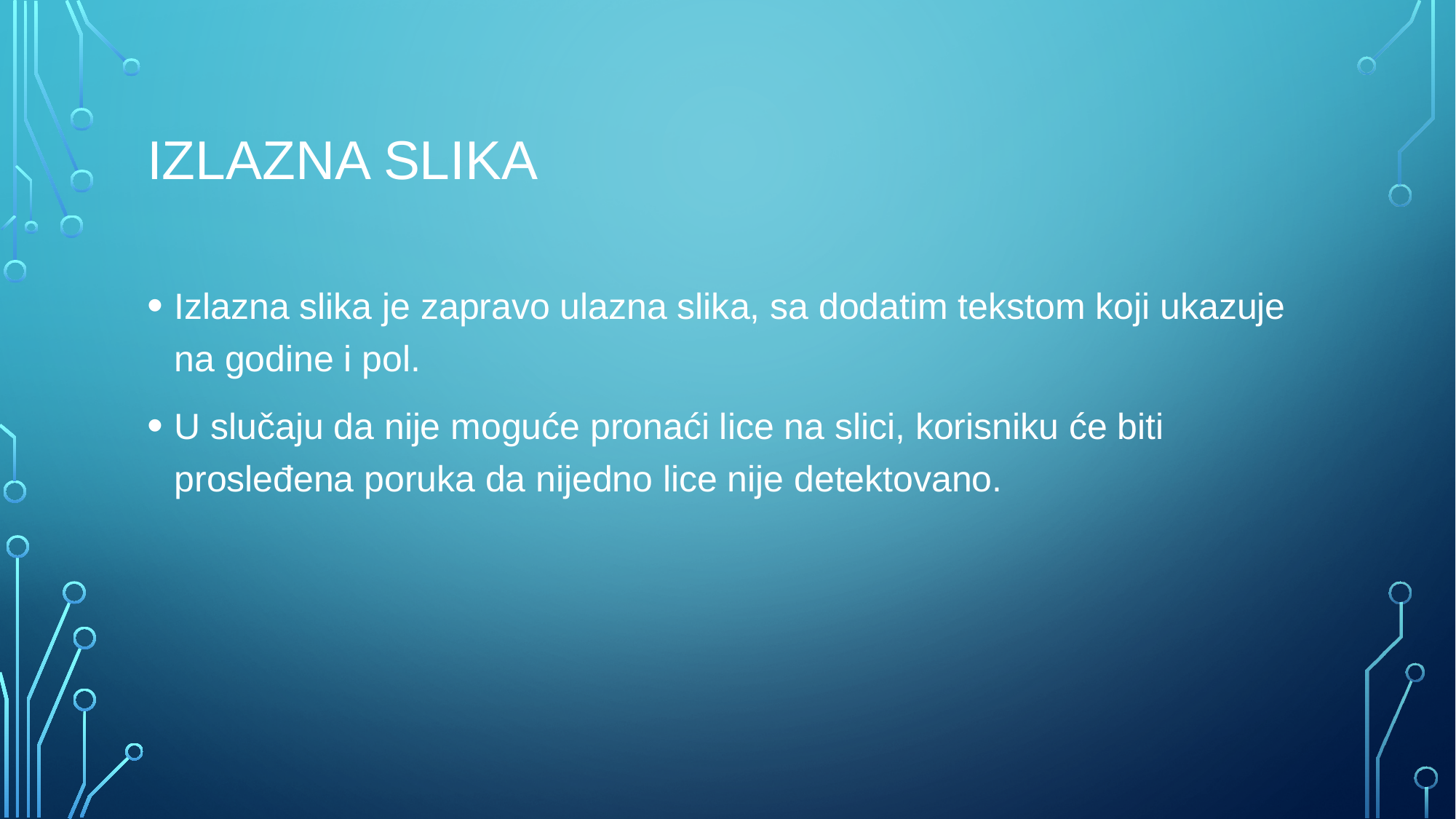

# Izlazna slika
Izlazna slika je zapravo ulazna slika, sa dodatim tekstom koji ukazuje na godine i pol.
U slučaju da nije moguće pronaći lice na slici, korisniku će biti prosleđena poruka da nijedno lice nije detektovano.